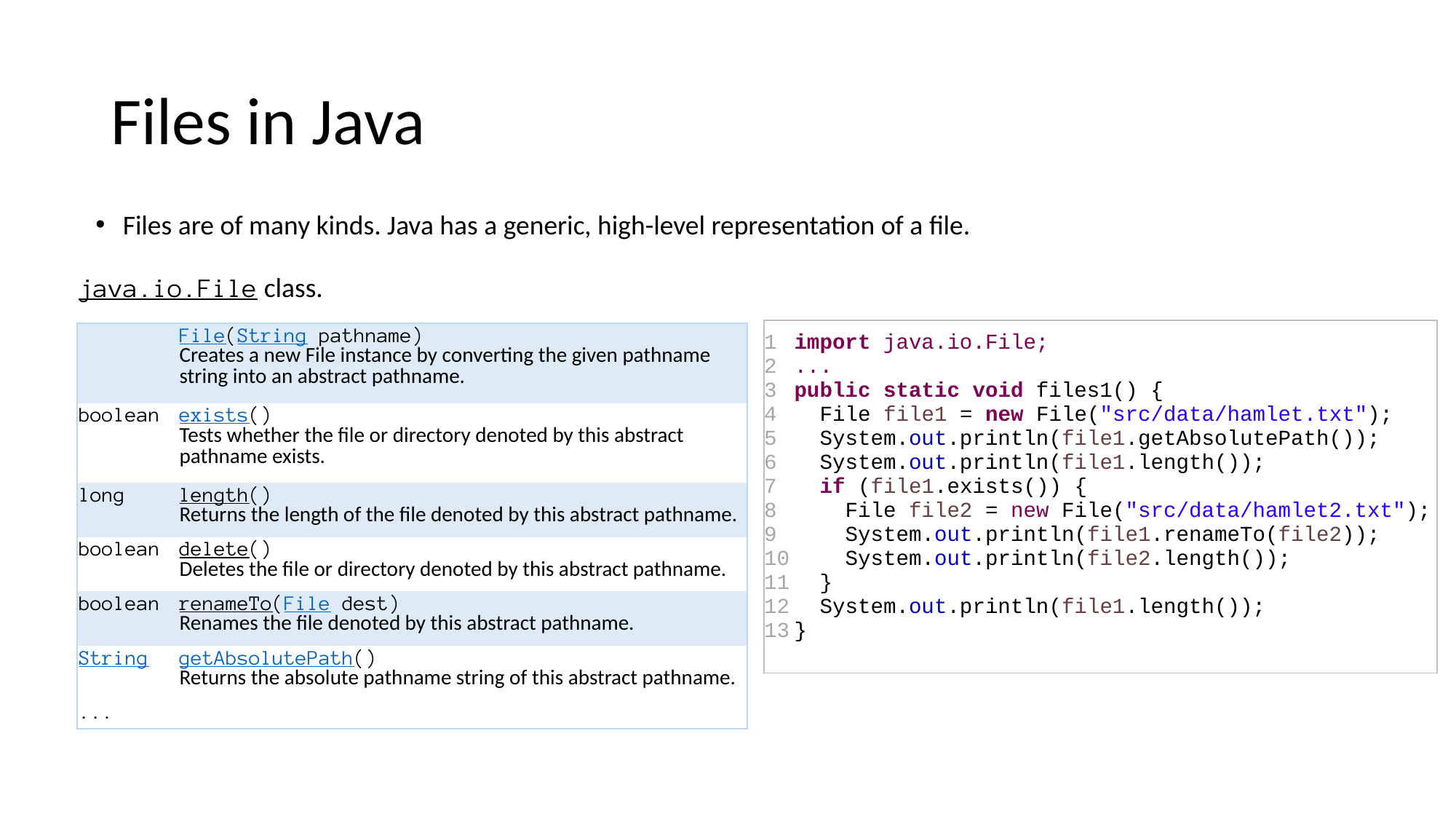

# Files in Java
Files are of many kinds. Java has a generic, high-level representation of a file.
java.io.File class.
| 1 2 3 4 5 6 7 8 9 10 11 12 13 | import java.io.File; ... public static void files1() { File file1 = new File("src/data/hamlet.txt"); System.out.println(file1.getAbsolutePath()); System.out.println(file1.length()); if (file1.exists()) { File file2 = new File("src/data/hamlet2.txt"); System.out.println(file1.renameTo(file2)); System.out.println(file2.length()); } System.out.println(file1.length()); } |
| --- | --- |
|  | File(String pathname) Creates a new File instance by converting the given pathname string into an abstract pathname. |
| --- | --- |
| boolean | exists() Tests whether the file or directory denoted by this abstract pathname exists. |
| long | length() Returns the length of the file denoted by this abstract pathname. |
| boolean | delete() Deletes the file or directory denoted by this abstract pathname. |
| boolean | renameTo(File dest) Renames the file denoted by this abstract pathname. |
| String | getAbsolutePath() Returns the absolute pathname string of this abstract pathname. |
| ... |  |